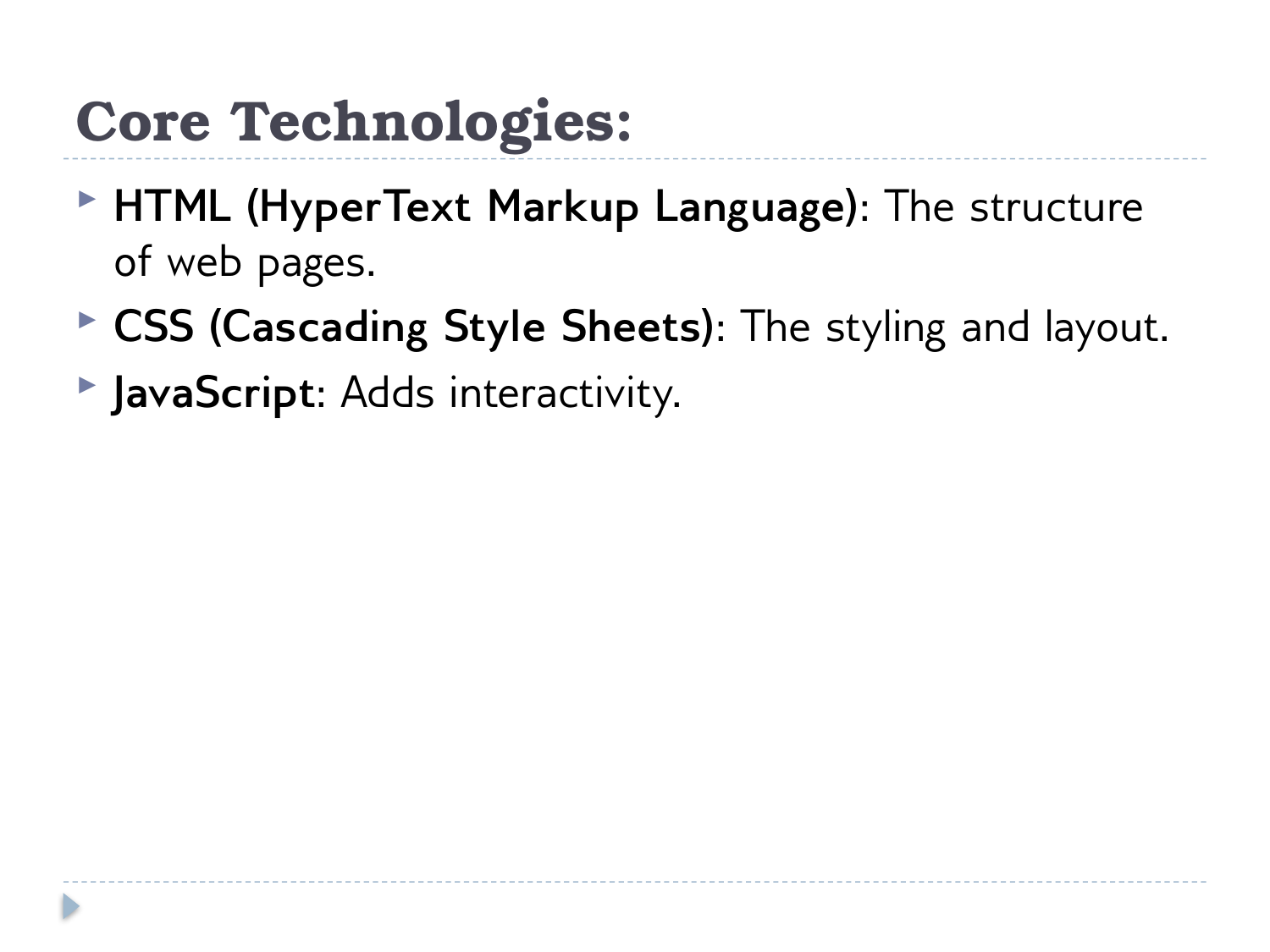

# Core Technologies:
HTML (HyperText Markup Language): The structure of web pages.
CSS (Cascading Style Sheets): The styling and layout.
JavaScript: Adds interactivity.